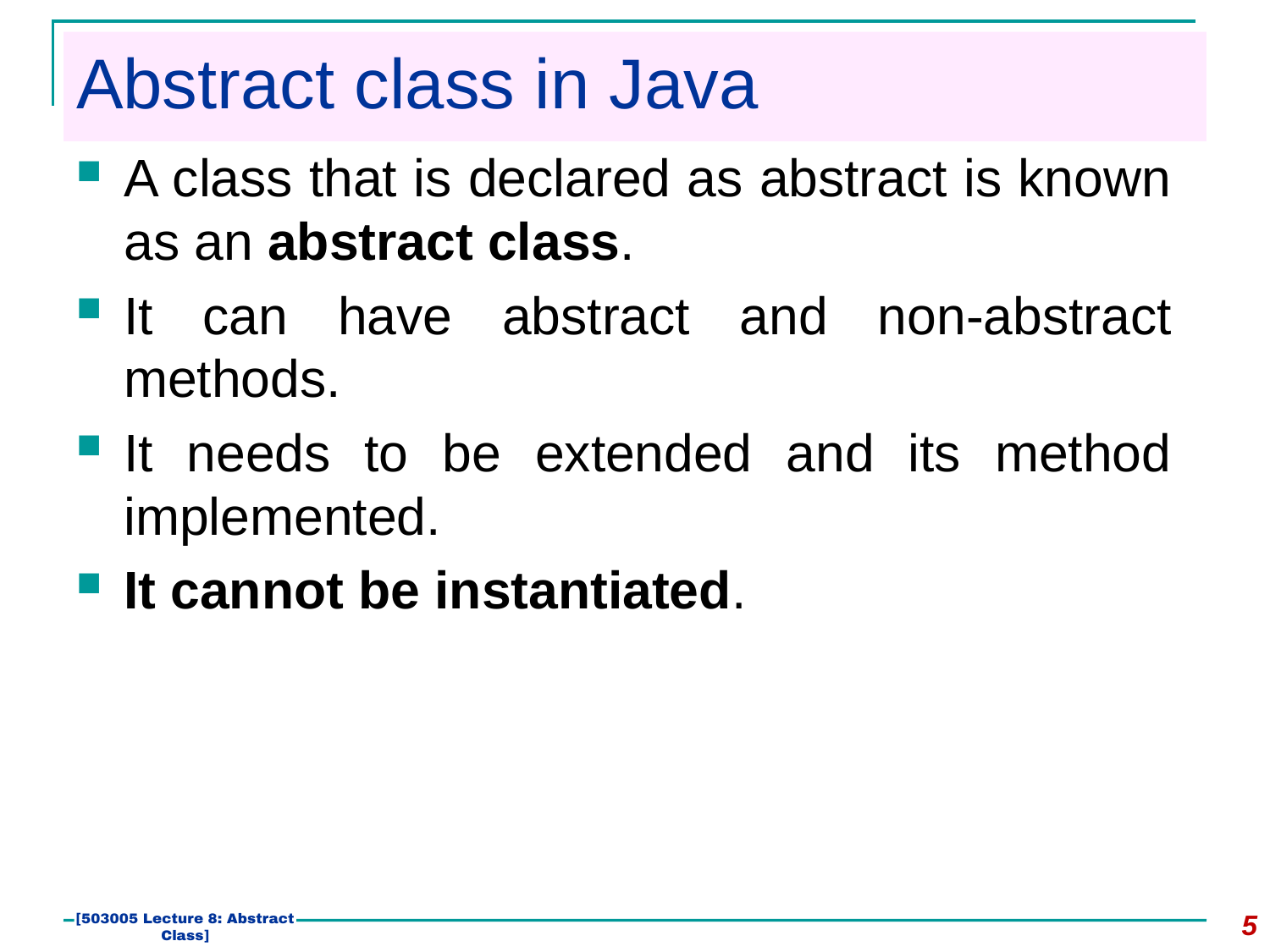

# Abstract class in Java
A class that is declared as abstract is known as an abstract class.
It can have abstract and non-abstract methods.
It needs to be extended and its method implemented.
It cannot be instantiated.

5
[503005 Lecture 8: Abstract Class]